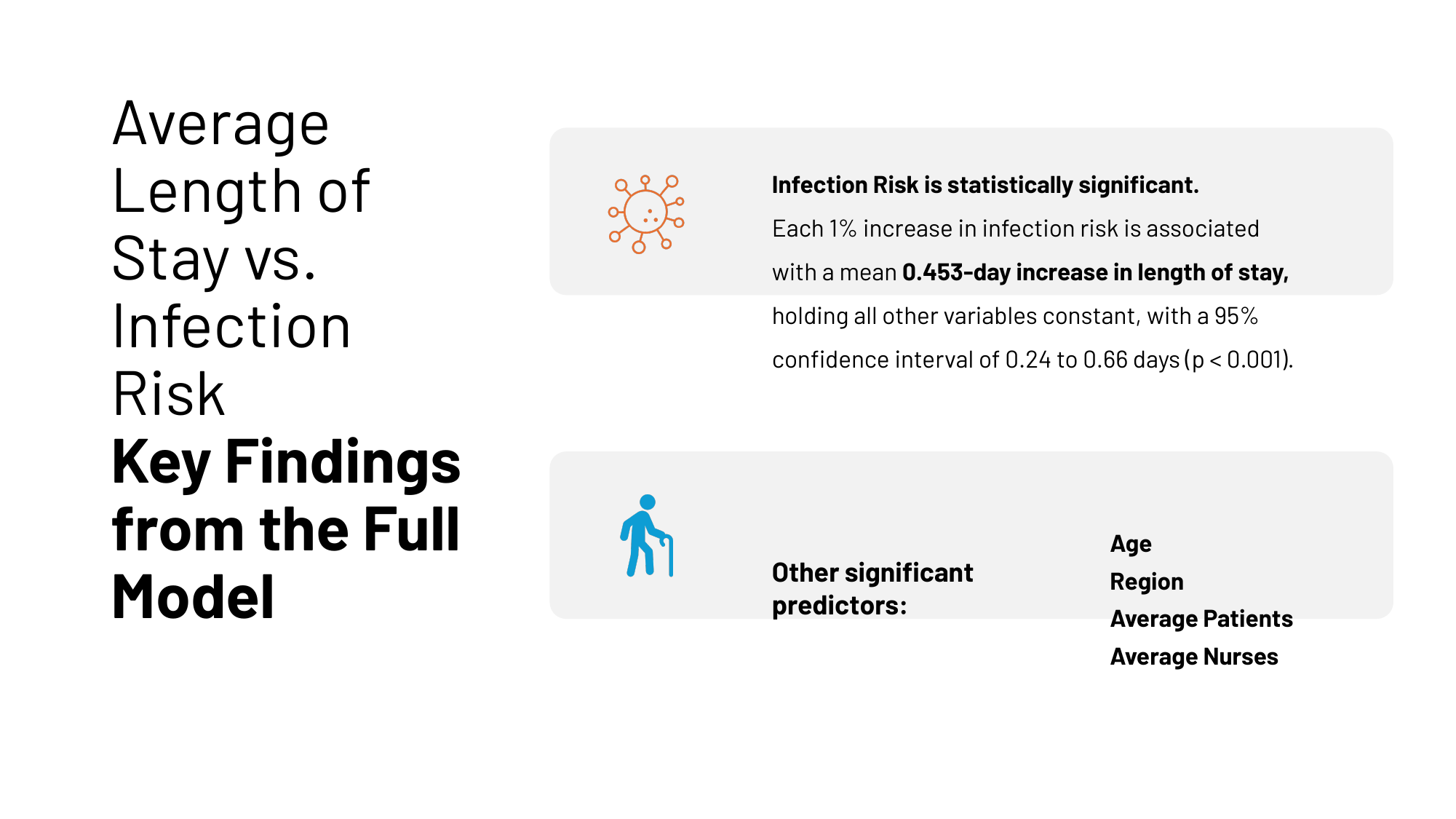

# Average Length of Stay vs. Infection Risk Key Findings from the Full Model
Infection Risk is statistically significant.
Each 1% increase in infection risk is associated with a mean 0.453-day increase in length of stay, holding all other variables constant, with a 95% confidence interval of 0.24 to 0.66 days (p < 0.001).
Other significant predictors:
Age
Region
Average Patients
Average Nurses